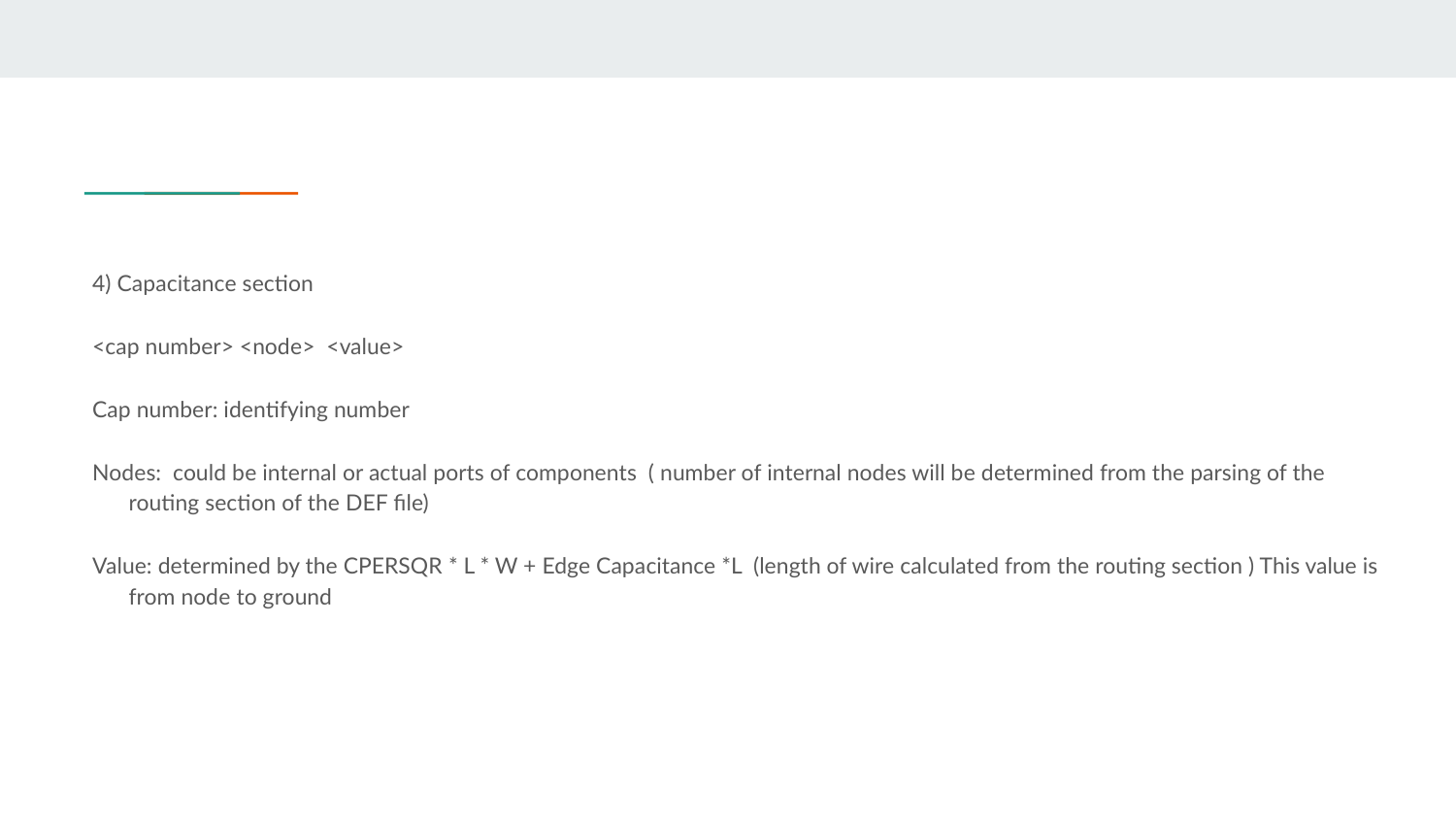

4) Capacitance section
<cap number> <node>  <value>
Cap number: identifying number
Nodes:  could be internal or actual ports of components  ( number of internal nodes will be determined from the parsing of the routing section of the DEF file)
Value: determined by the CPERSQR * L * W + Edge Capacitance *L  (length of wire calculated from the routing section ) This value is from node to ground